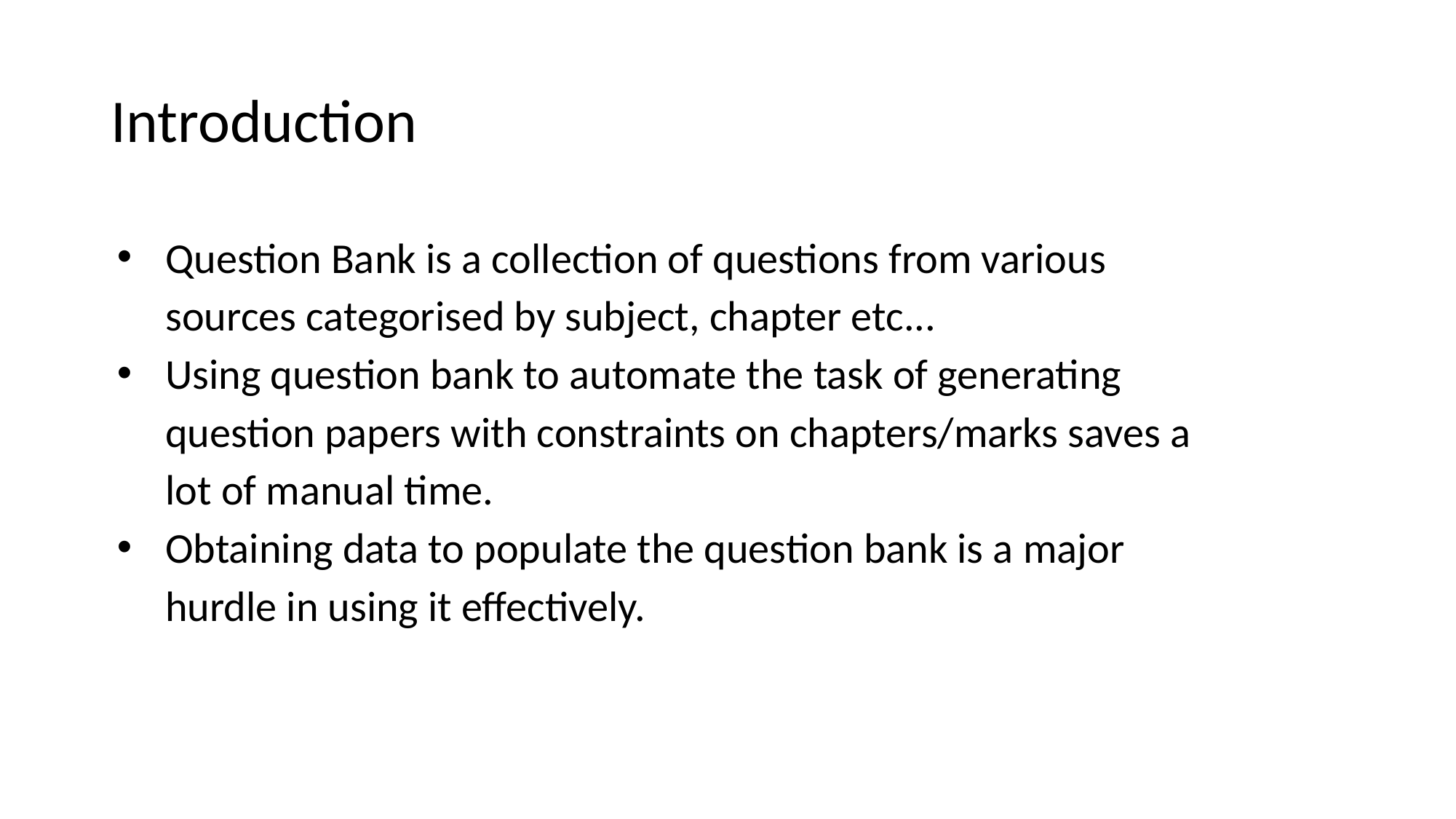

# Introduction
Question Bank is a collection of questions from various sources categorised by subject, chapter etc...
Using question bank to automate the task of generating question papers with constraints on chapters/marks saves a lot of manual time.
Obtaining data to populate the question bank is a major hurdle in using it effectively.